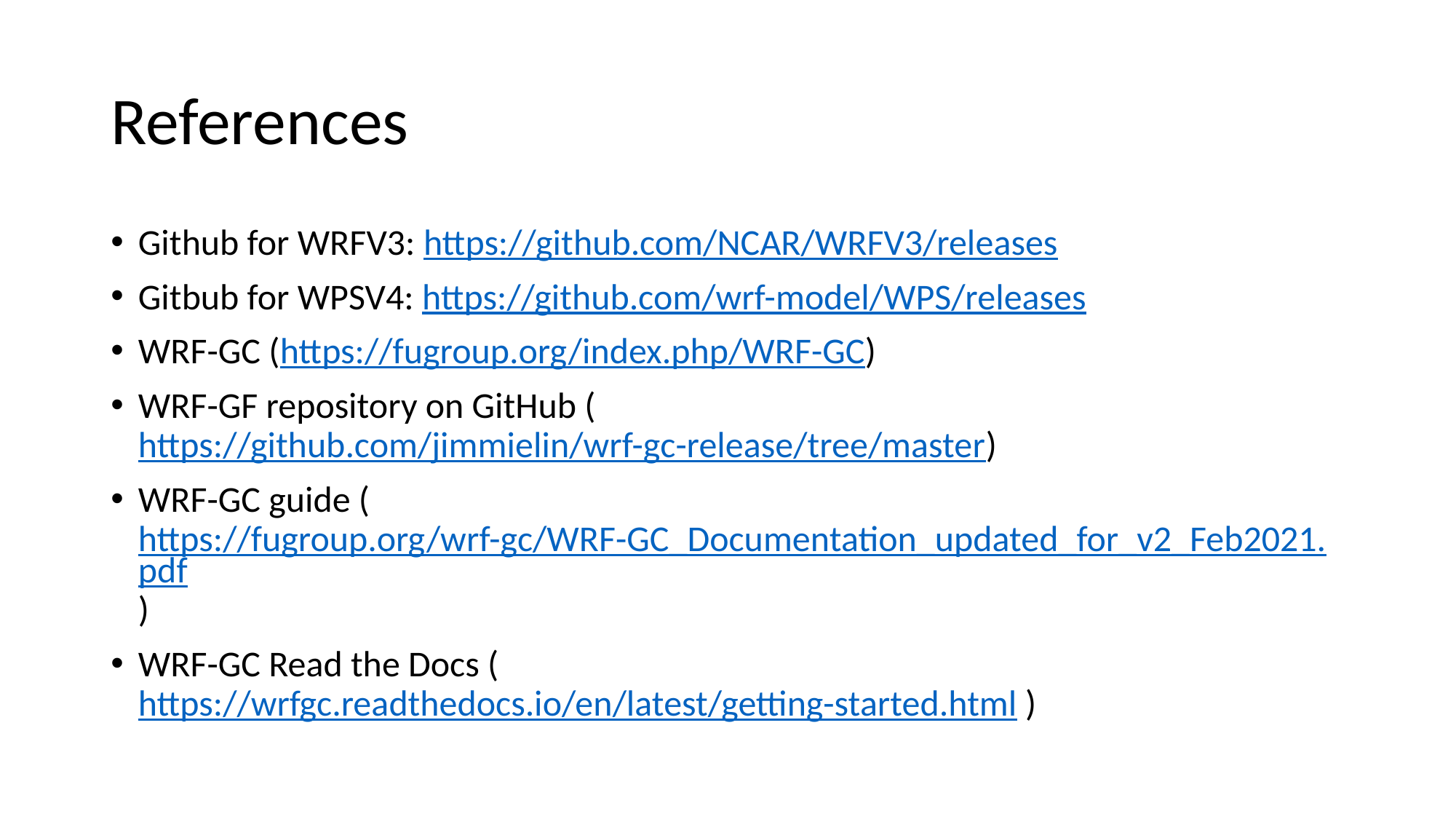

# References
Github for WRFV3: https://github.com/NCAR/WRFV3/releases
Gitbub for WPSV4: https://github.com/wrf-model/WPS/releases
WRF-GC (https://fugroup.org/index.php/WRF-GC)
WRF-GF repository on GitHub (https://github.com/jimmielin/wrf-gc-release/tree/master)
WRF-GC guide (https://fugroup.org/wrf-gc/WRF-GC_Documentation_updated_for_v2_Feb2021.pdf)
WRF-GC Read the Docs (https://wrfgc.readthedocs.io/en/latest/getting-started.html )